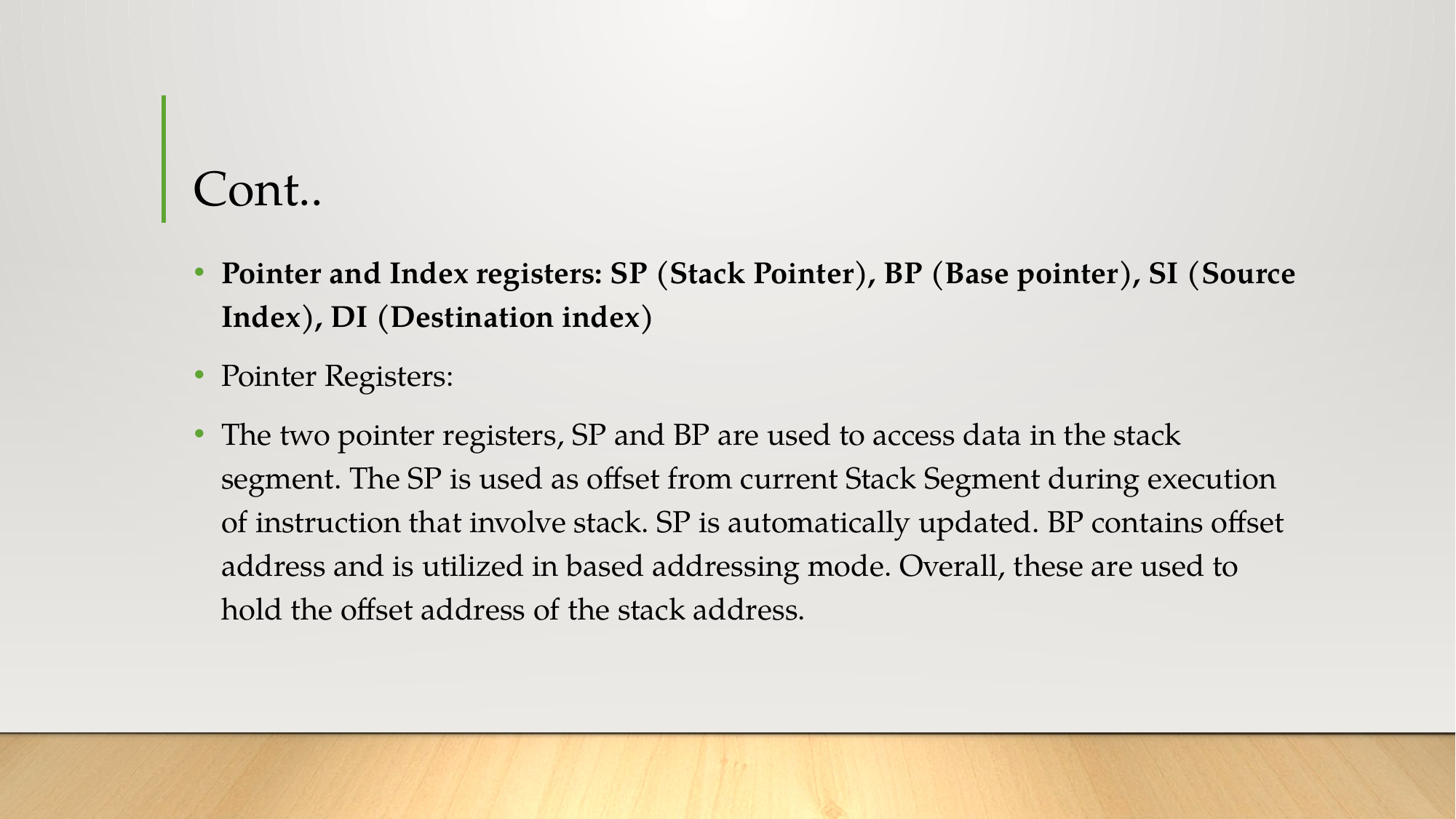

# Cont..
Pointer and Index registers: SP (Stack Pointer), BP (Base pointer), SI (Source Index), DI (Destination index)
Pointer Registers:
The two pointer registers, SP and BP are used to access data in the stack segment. The SP is used as offset from current Stack Segment during execution of instruction that involve stack. SP is automatically updated. BP contains offset address and is utilized in based addressing mode. Overall, these are used to hold the offset address of the stack address.